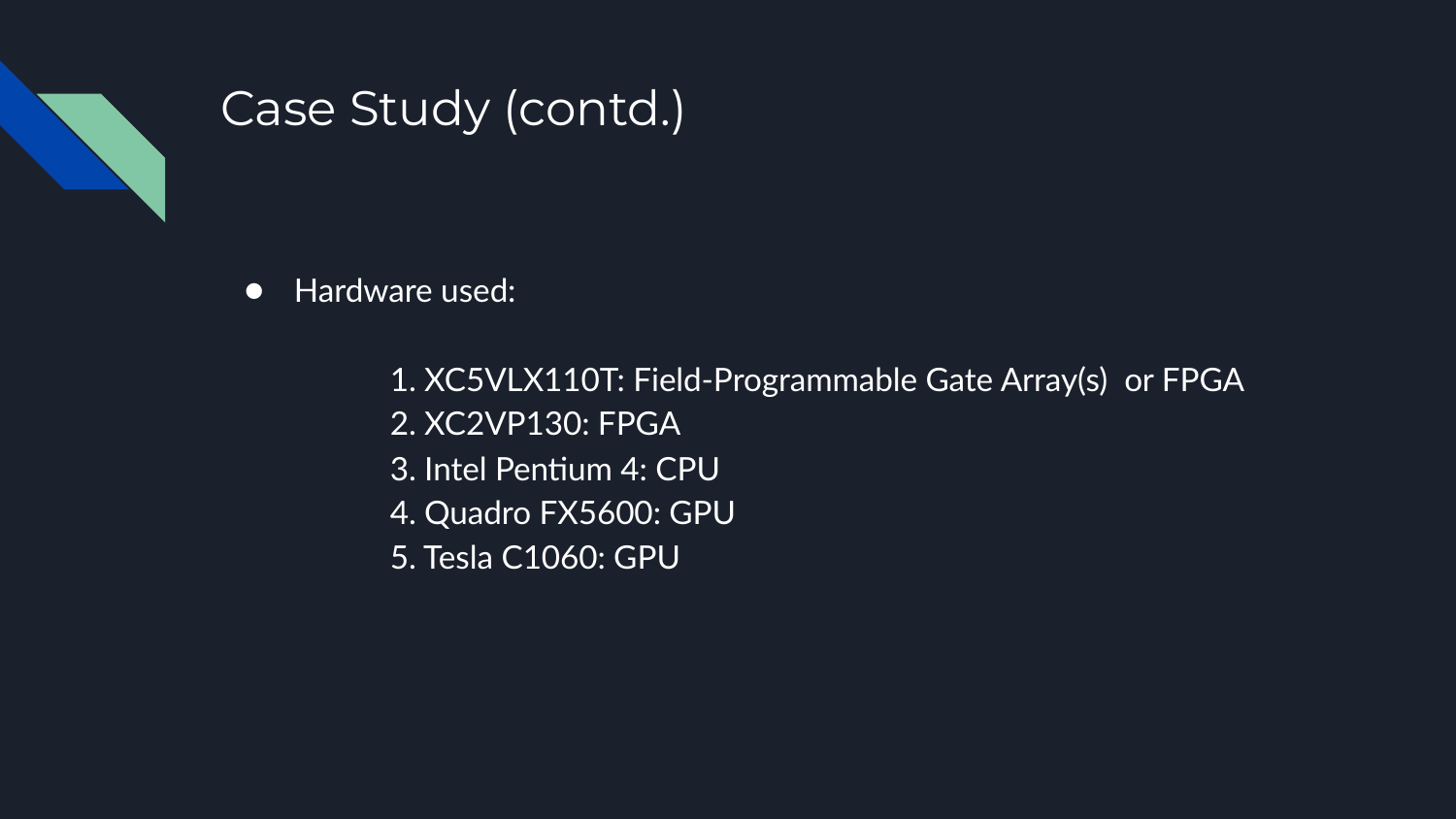

# Case Study (contd.)
Hardware used:

	1. XC5VLX110T: Field-Programmable Gate Array(s)  or FPGA
	2. XC2VP130: FPGA
	3. Intel Pentium 4: CPU
	4. Quadro FX5600: GPU
	5. Tesla C1060: GPU